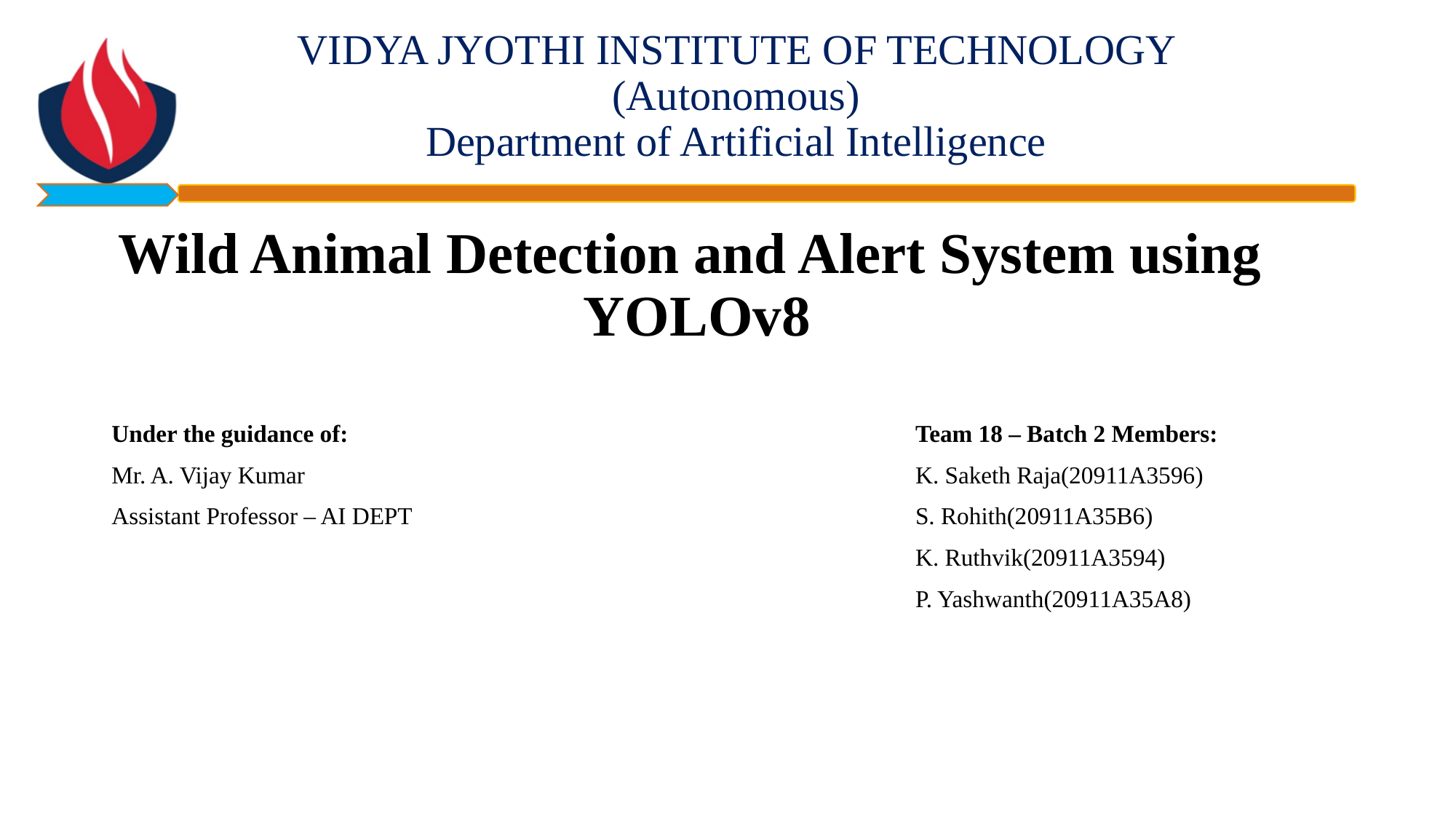

VIDYA JYOTHI INSTITUTE OF TECHNOLOGY (Autonomous)
Department of Artificial Intelligence

# Wild Animal Detection and Alert System using YOLOv8
Under the guidance of:
Mr. A. Vijay Kumar
Assistant Professor – AI DEPT
Team 18 – Batch 2 Members:
K. Saketh Raja(20911A3596)
S. Rohith(20911A35B6)
K. Ruthvik(20911A3594)
P. Yashwanth(20911A35A8)